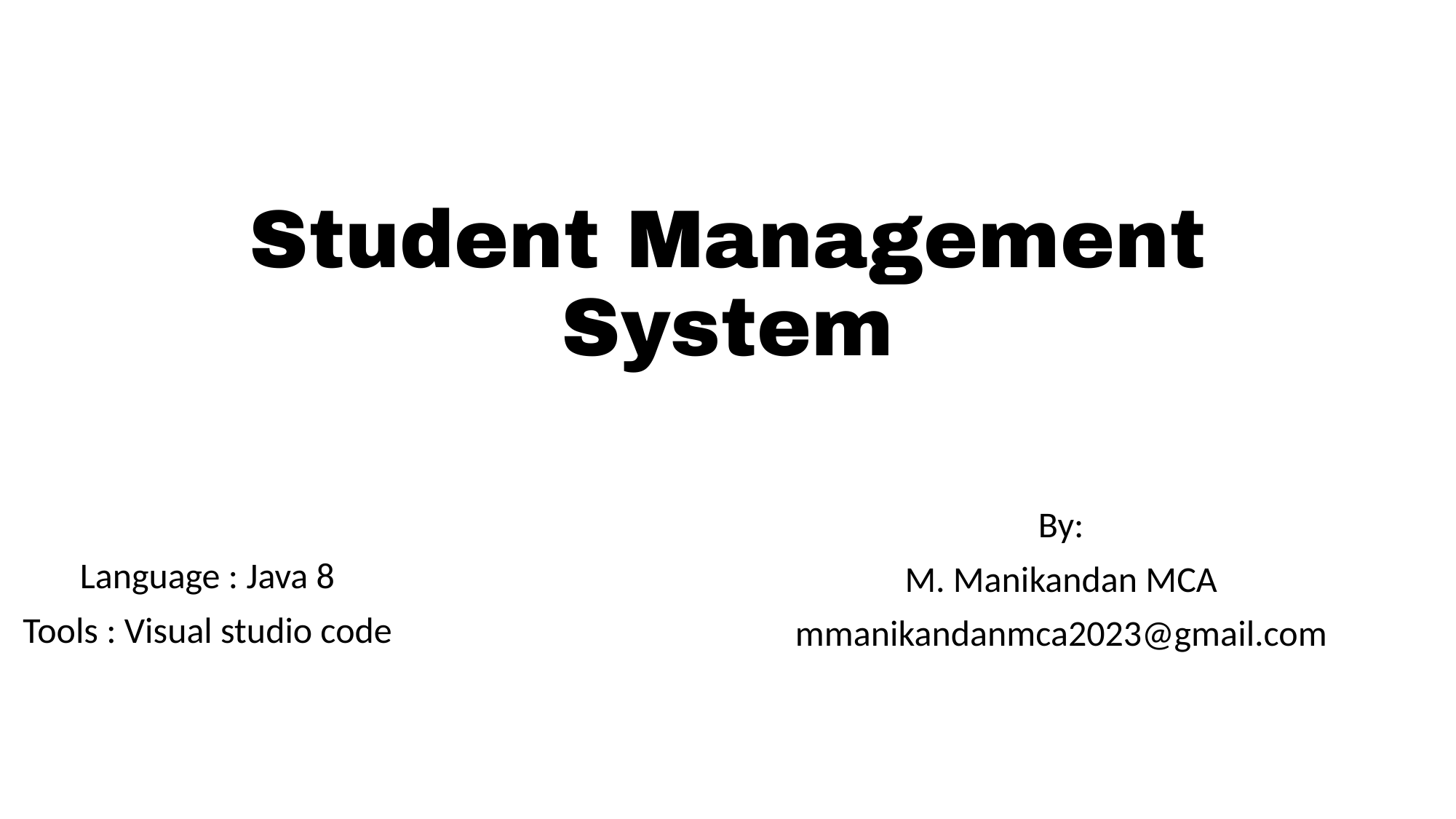

# Student Management System
By:
M. Manikandan MCA
mmanikandanmca2023@gmail.com
Language : Java 8
Tools : Visual studio code